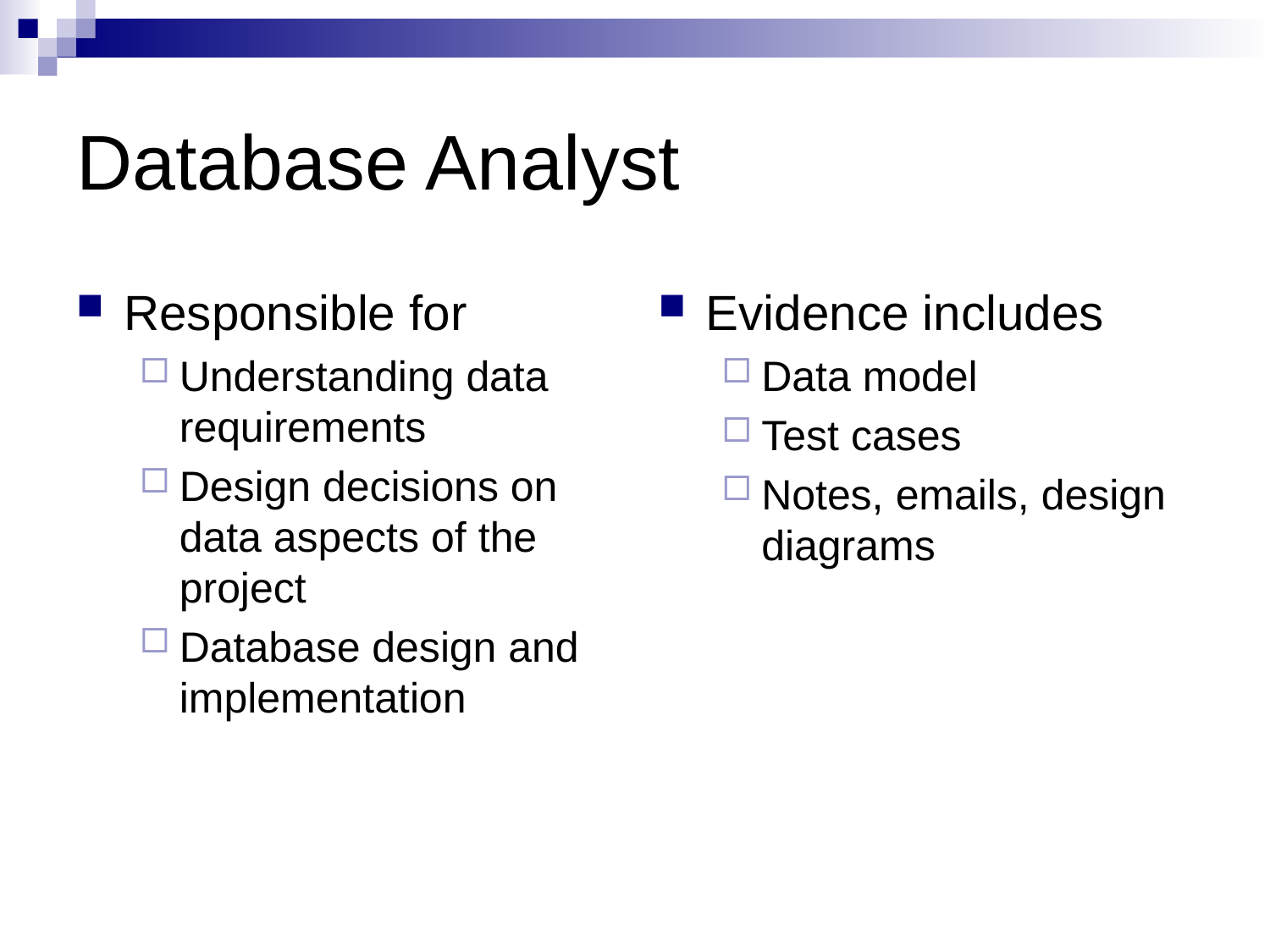

# Database Analyst
Responsible for
Understanding data requirements
Design decisions on data aspects of the project
Database design and implementation
Evidence includes
Data model
Test cases
Notes, emails, design diagrams